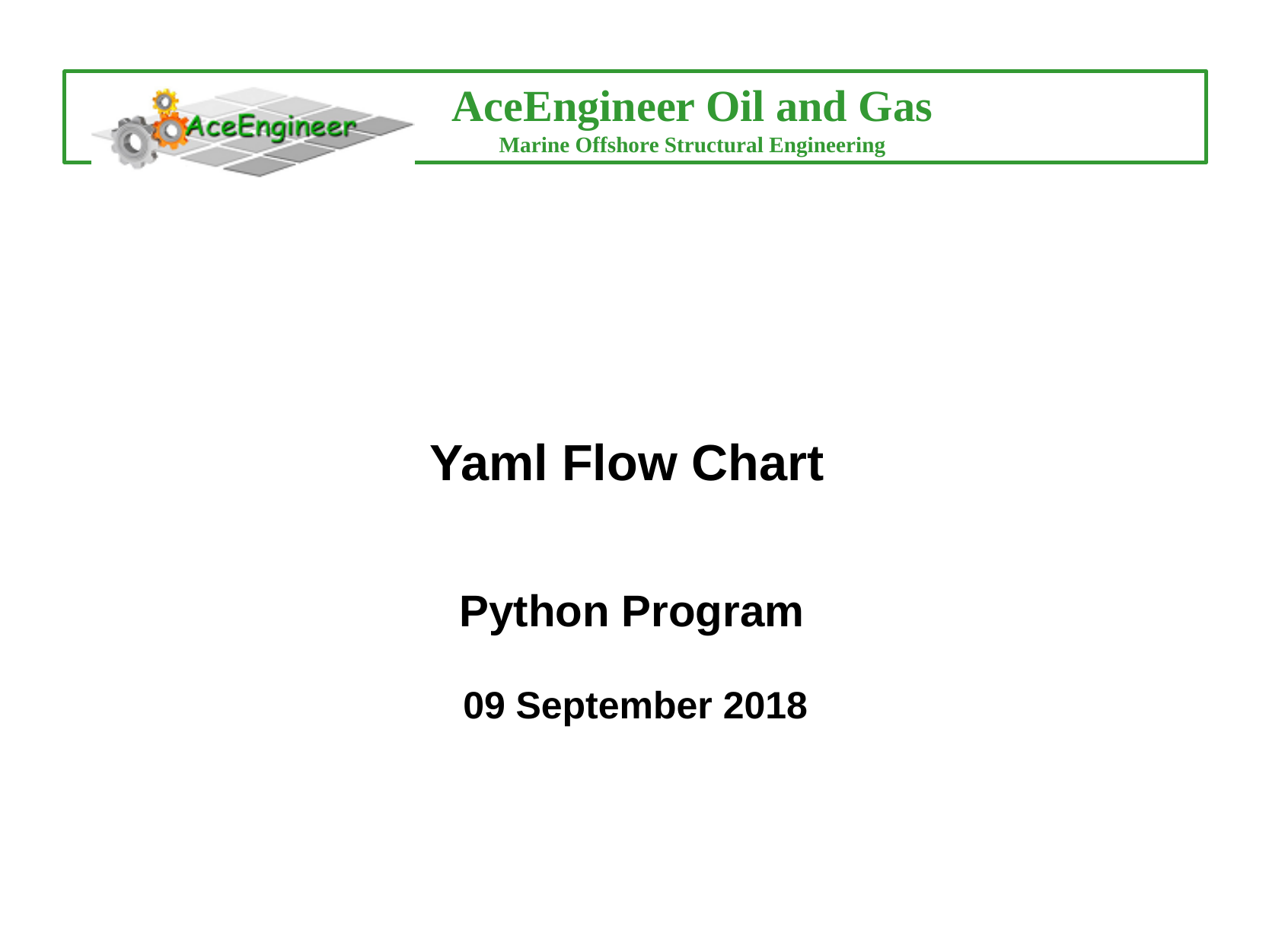

#
Yaml Flow Chart
Python Program
09 September 2018